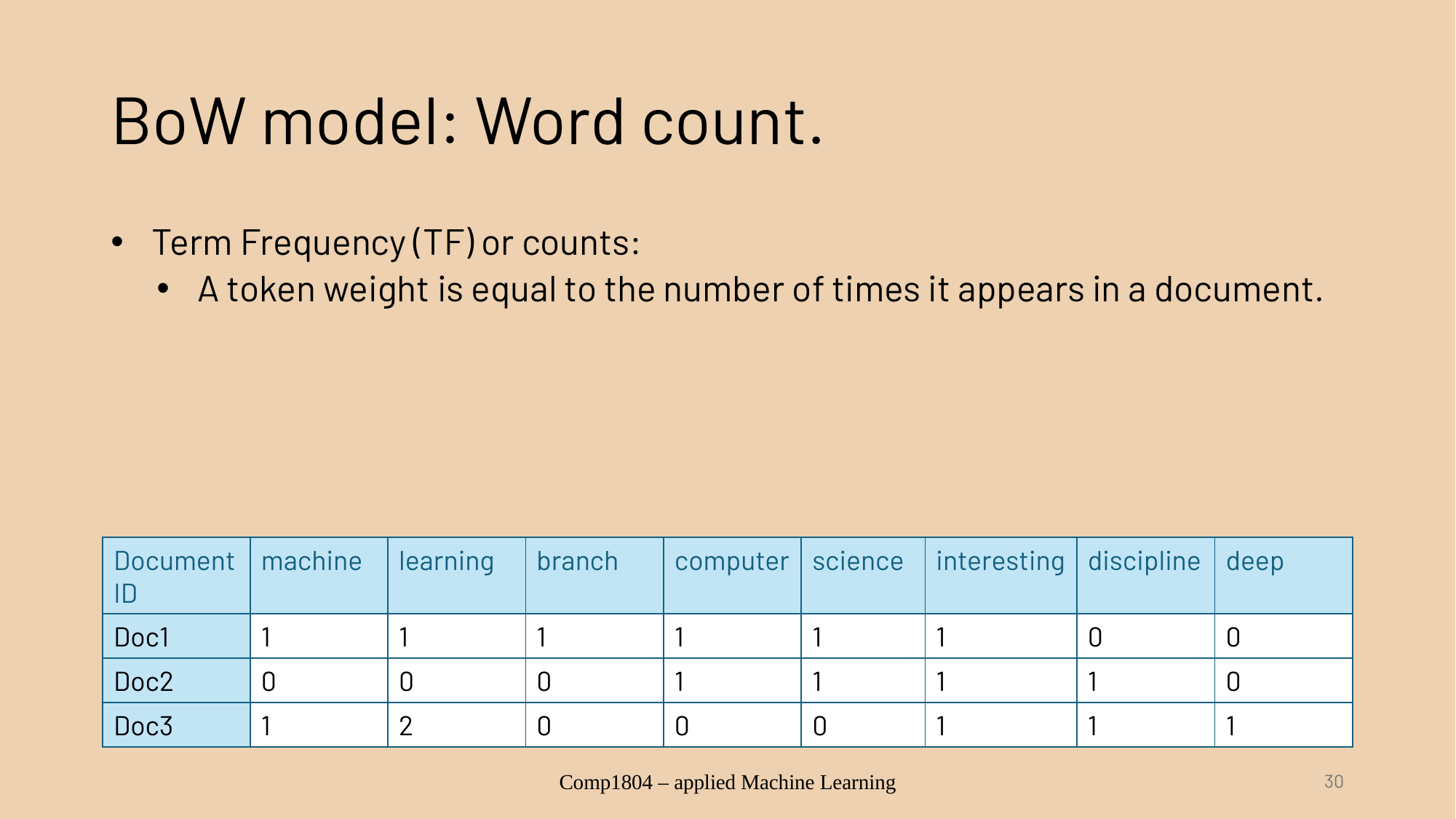

# BoW model: Word count.
Term Frequency (TF) or counts:
A token weight is equal to the number of times it appears in a document.

| Document ID | machine | learning | branch | computer | science | interesting | discipline | deep |
| --- | --- | --- | --- | --- | --- | --- | --- | --- |
| Doc1 | 1 | 1 | 1 | 1 | 1 | 1 | 0 | 0 |
| Doc2 | 0 | 0 | 0 | 1 | 1 | 1 | 1 | 0 |
| Doc3 | 1 | 2 | 0 | 0 | 0 | 1 | 1 | 1 |
Comp1804 – applied Machine Learning
30